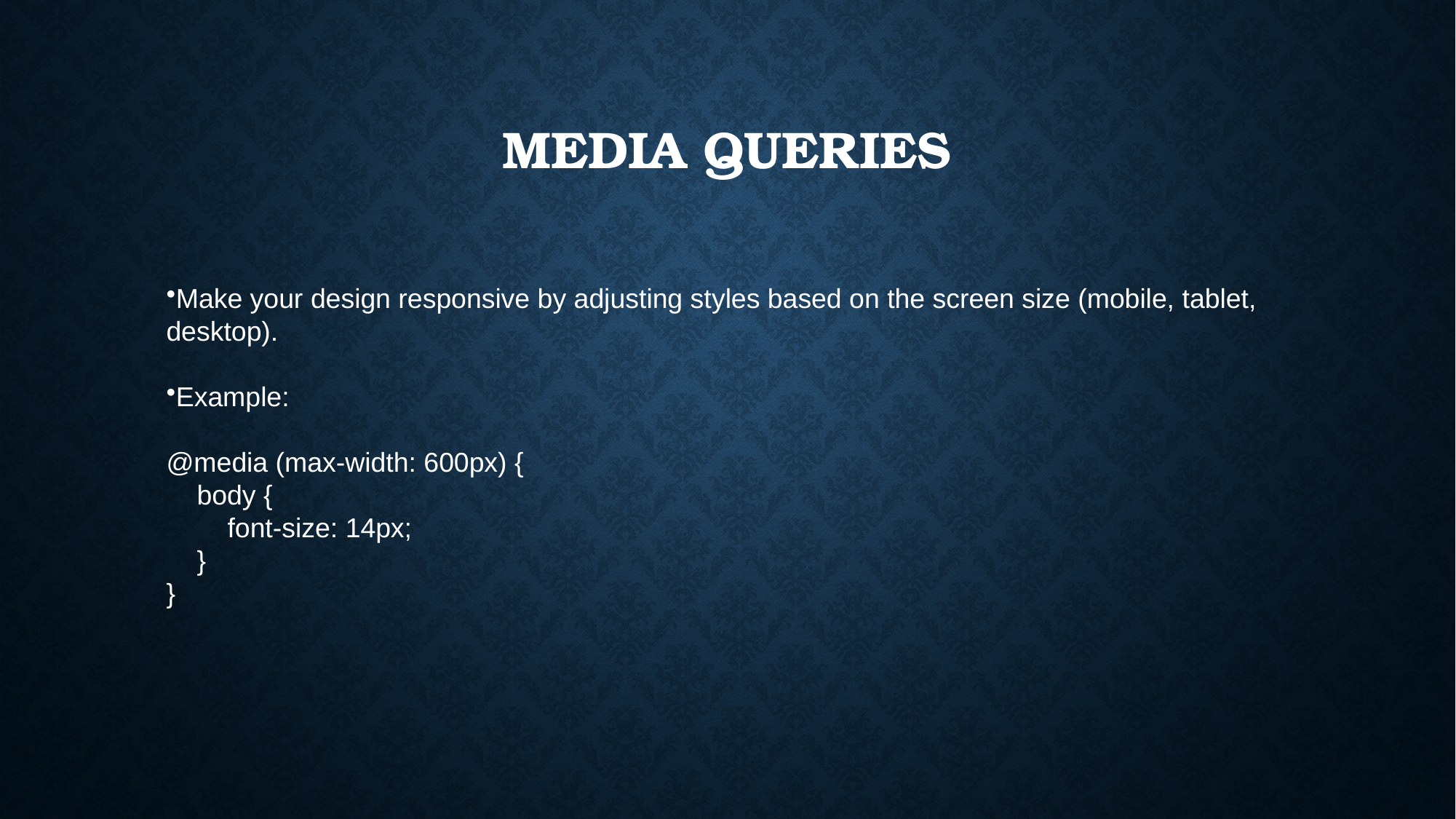

# Media Queries
Make your design responsive by adjusting styles based on the screen size (mobile, tablet, desktop).

Example:

@media (max-width: 600px) {
    body {
        font-size: 14px;
    }
}